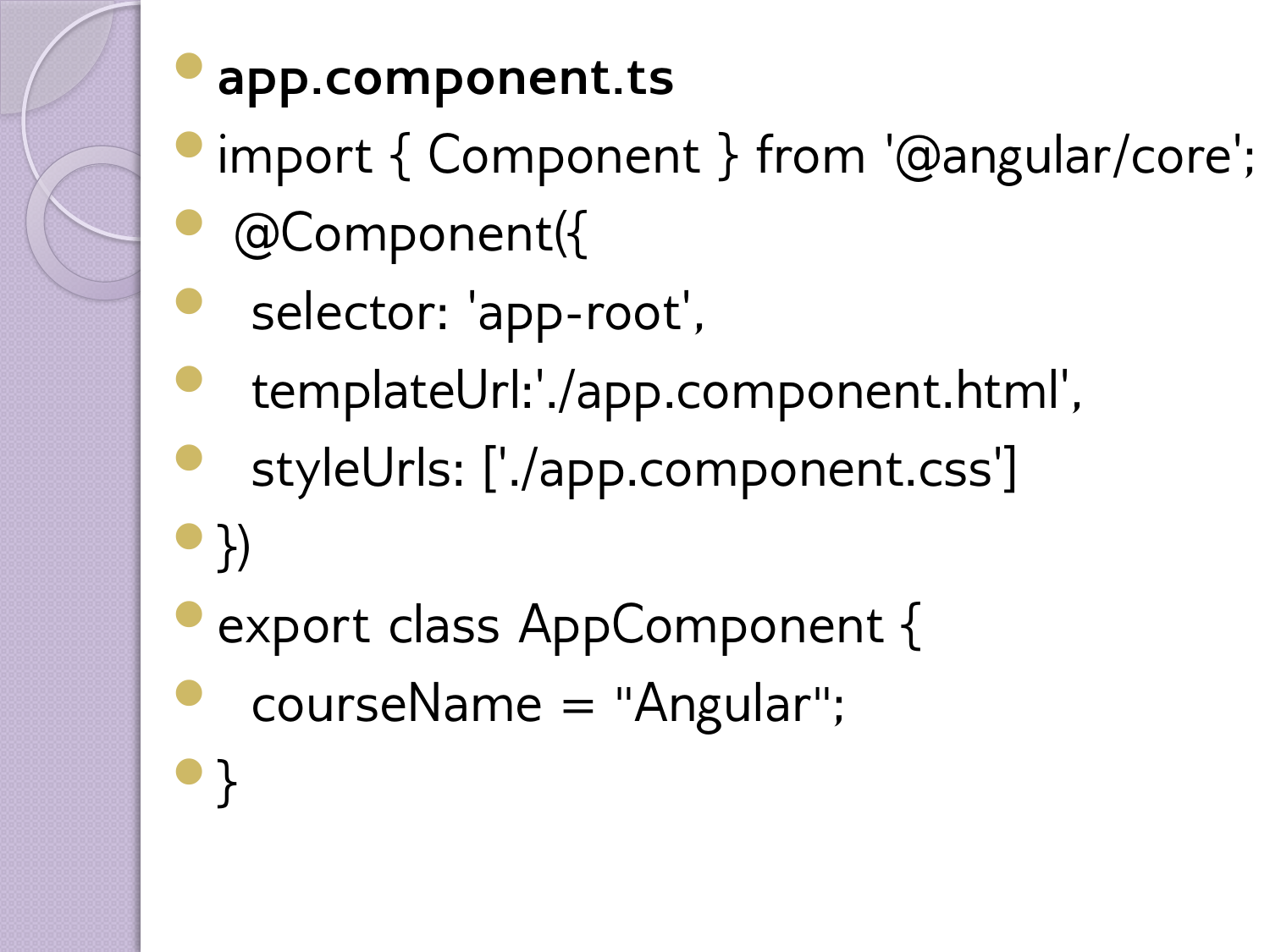

app.component.ts
import { Component } from '@angular/core';
 @Component({
  selector: 'app-root',
  templateUrl:'./app.component.html',
  styleUrls: ['./app.component.css']
})
export class AppComponent {
  courseName = "Angular";
}